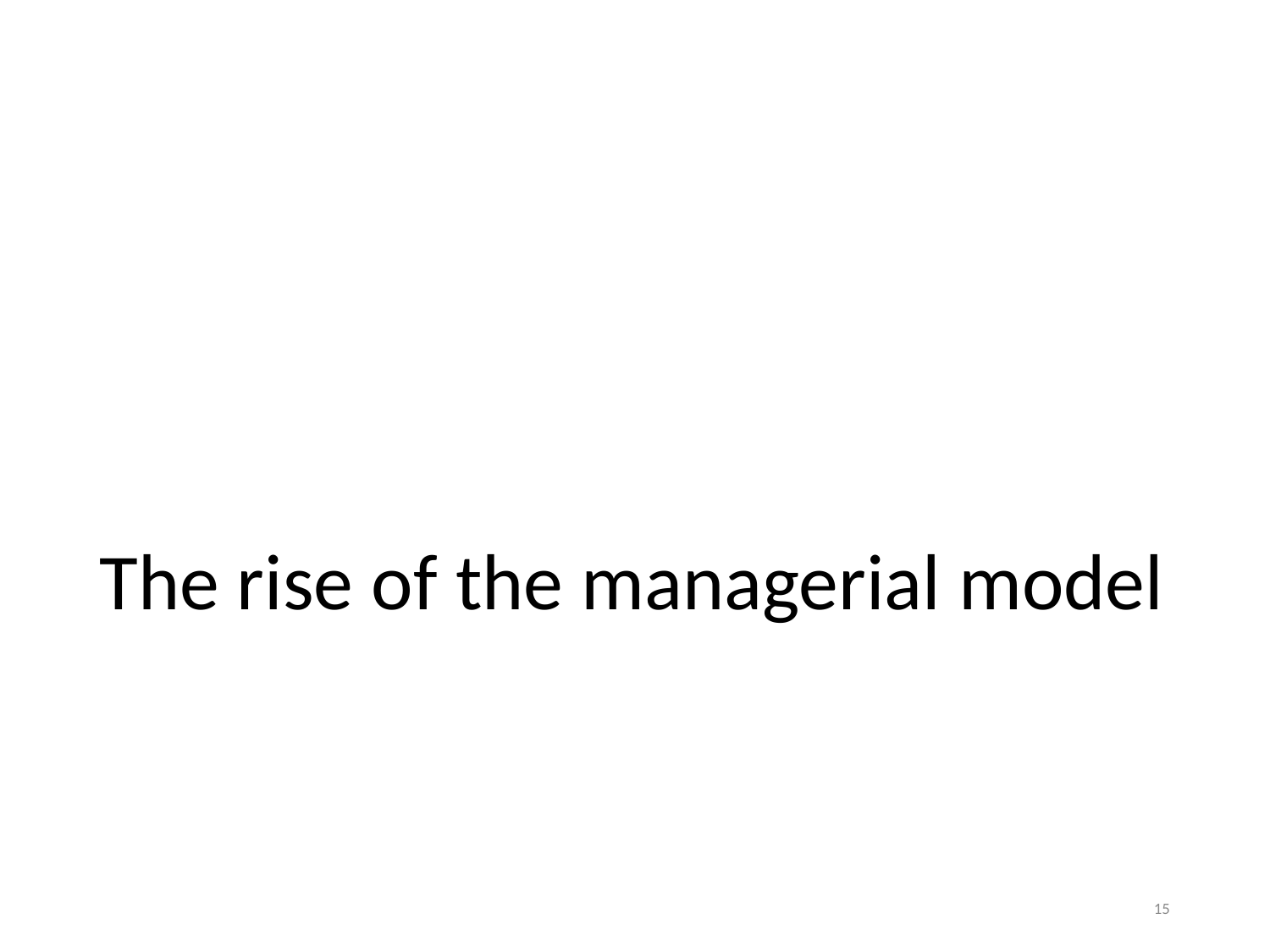

# The rise of the managerial model
15